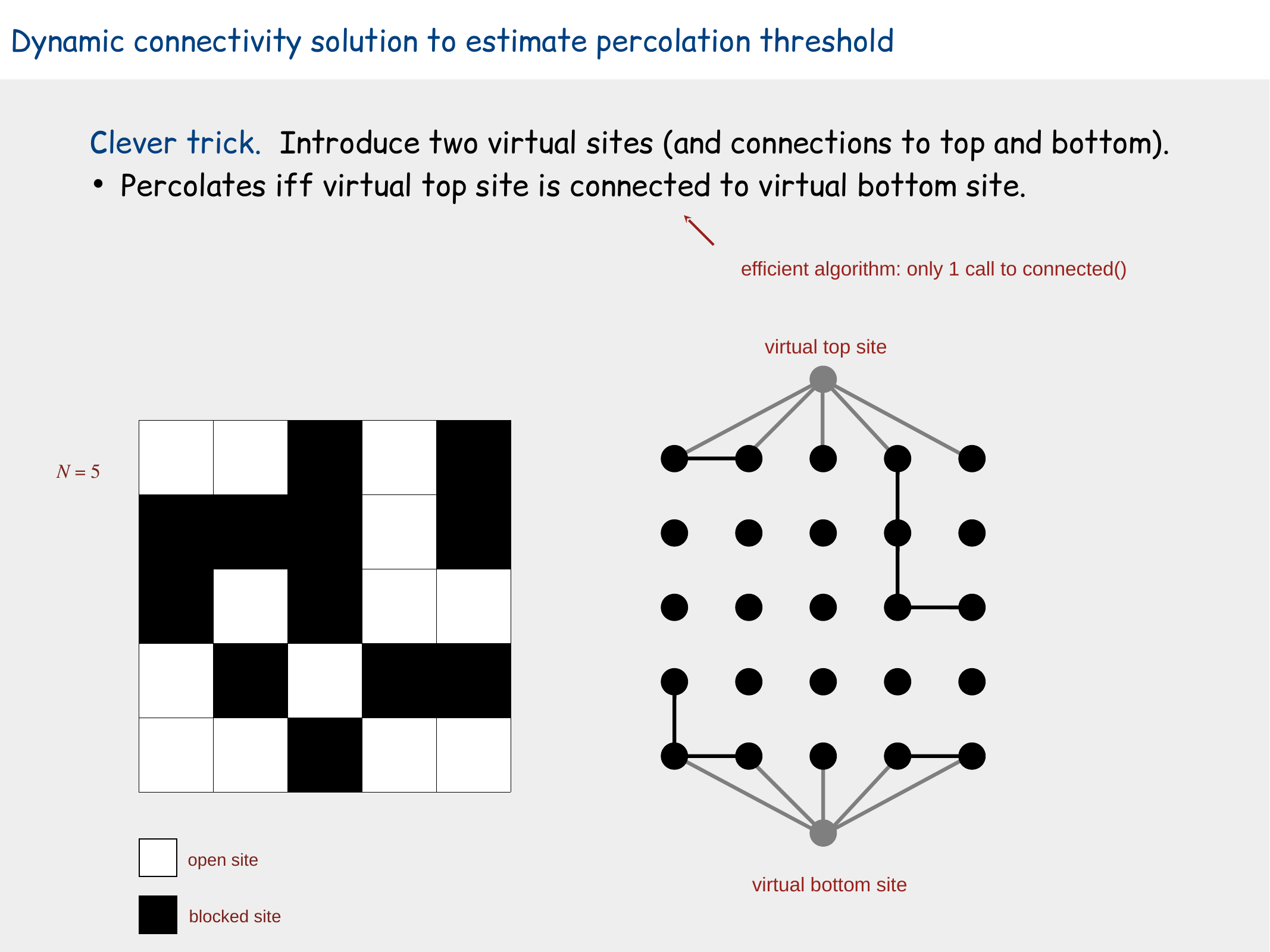

# Dynamic connectivity solution to estimate percolation threshold
Clever trick.  Introduce two virtual sites (and connections to top and bottom).
Percolates iff virtual top site is connected to virtual bottom site.

efficient algorithm: only 1 call to connected()
virtual top site

|  |  |  |  |  |
| --- | --- | --- | --- | --- |
|  |  |  |  |  |
|  |  |  |  |  |
|  |  |  |  |  |
|  |  |  |  |  |

N = 5

open site
virtual bottom site

blocked site
51